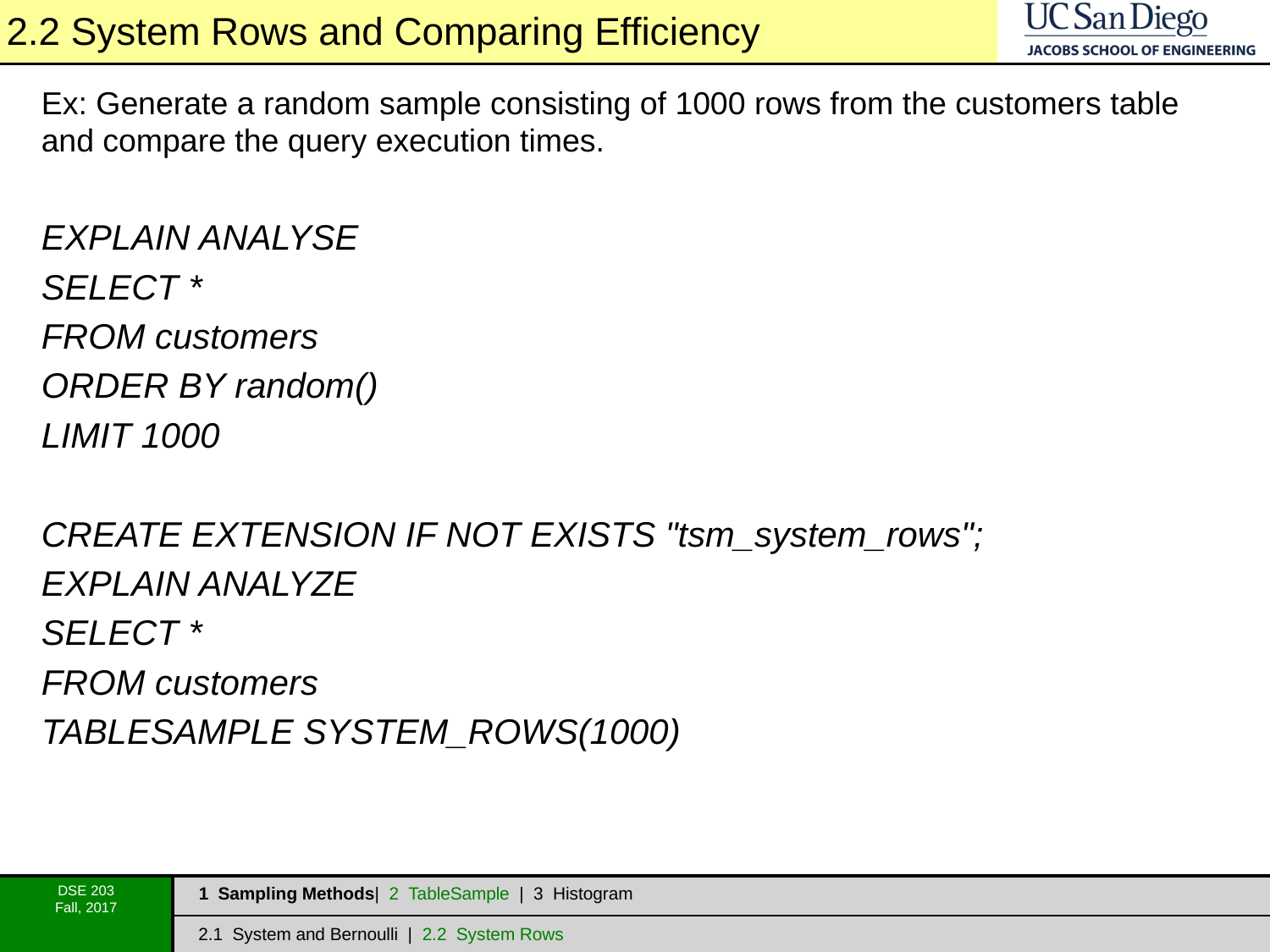

# 2.2 System Rows and Comparing Efficiency
Ex: Generate a random sample consisting of 1000 rows from the customers table and compare the query execution times.

EXPLAIN ANALYSE
SELECT *
FROM customers
ORDER BY random()
LIMIT 1000

CREATE EXTENSION IF NOT EXISTS "tsm_system_rows";
EXPLAIN ANALYZE
SELECT *
FROM customers
TABLESAMPLE SYSTEM_ROWS(1000)
8